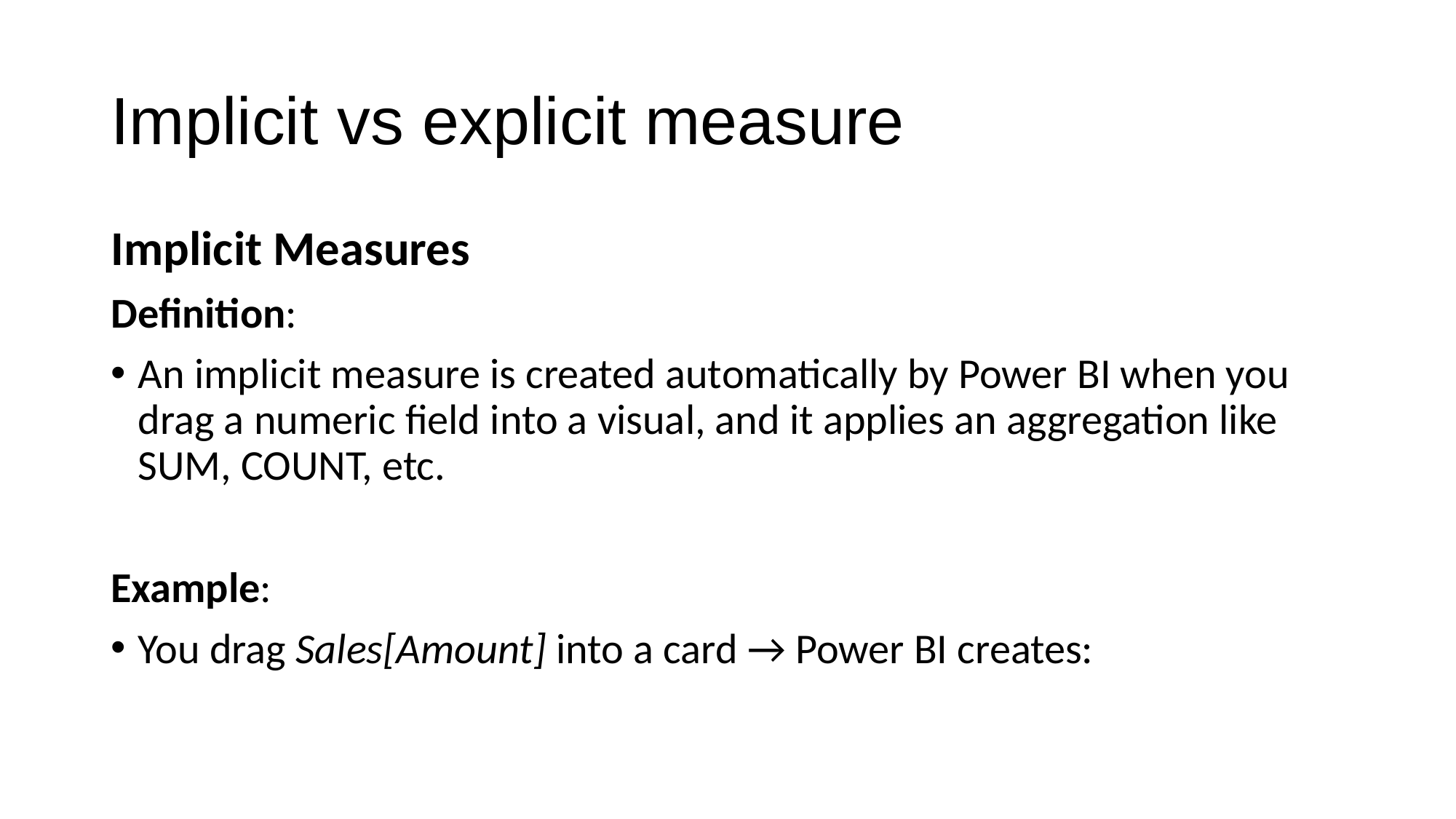

# Implicit vs explicit measure
Implicit Measures
Definition:
An implicit measure is created automatically by Power BI when you drag a numeric field into a visual, and it applies an aggregation like SUM, COUNT, etc.

Example:
You drag Sales[Amount] into a card → Power BI creates: